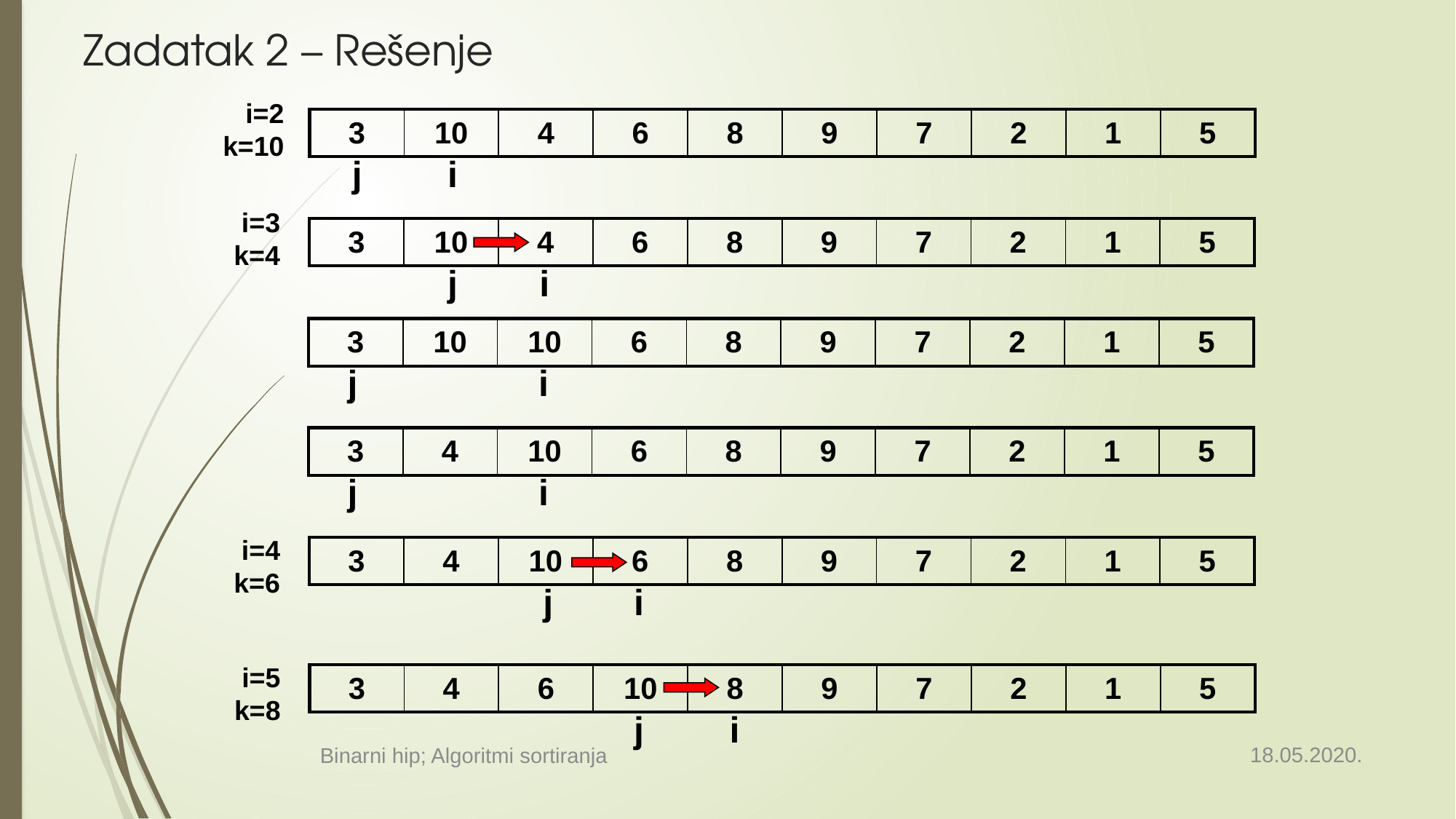

# Zadatak 2 – Rešenje
i=2
k=10
| 3 | 10 | 4 | 6 | 8 | 9 | 7 | 2 | 1 | 5 |
| --- | --- | --- | --- | --- | --- | --- | --- | --- | --- |
j
i
i=3
k=4
| 3 | 10 | 4 | 6 | 8 | 9 | 7 | 2 | 1 | 5 |
| --- | --- | --- | --- | --- | --- | --- | --- | --- | --- |

j
i
| 3 | 10 | 10 | 6 | 8 | 9 | 7 | 2 | 1 | 5 |
| --- | --- | --- | --- | --- | --- | --- | --- | --- | --- |
j
i
| 3 | 4 | 10 | 6 | 8 | 9 | 7 | 2 | 1 | 5 |
| --- | --- | --- | --- | --- | --- | --- | --- | --- | --- |
j
i
i=4
k=6
| 3 | 4 | 10 | 6 | 8 | 9 | 7 | 2 | 1 | 5 |
| --- | --- | --- | --- | --- | --- | --- | --- | --- | --- |

j
i
i=5
k=8
| 3 | 4 | 6 | 10 | 8 | 9 | 7 | 2 | 1 | 5 |
| --- | --- | --- | --- | --- | --- | --- | --- | --- | --- |

j
i
18.05.2020.
Binarni hip; Algoritmi sortiranja